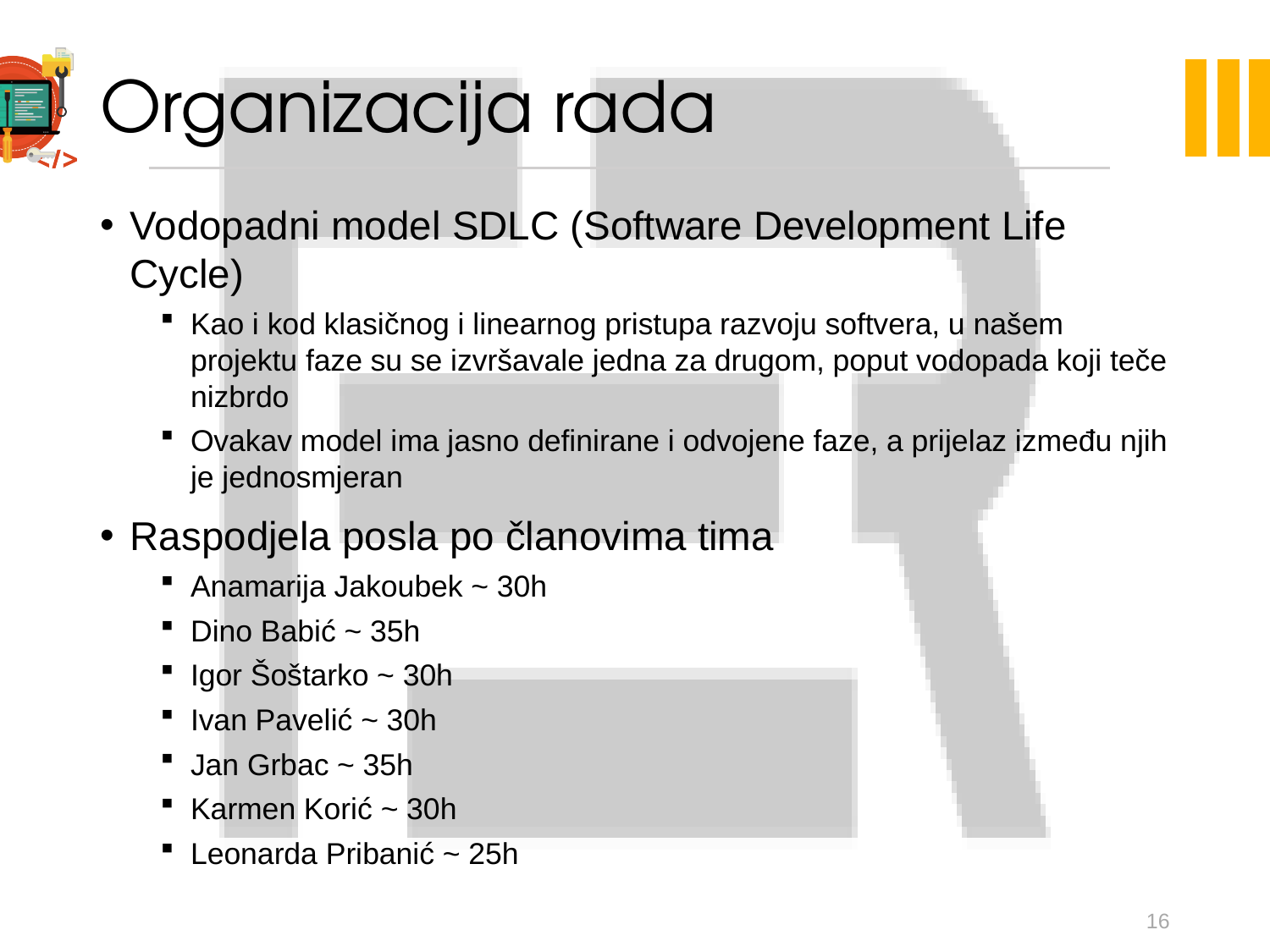

# Organizacija rada
Vodopadni model SDLC (Software Development Life Cycle)
Kao i kod klasičnog i linearnog pristupa razvoju softvera, u našem projektu faze su se izvršavale jedna za drugom, poput vodopada koji teče nizbrdo
Ovakav model ima jasno definirane i odvojene faze, a prijelaz između njih je jednosmjeran
Raspodjela posla po članovima tima
Anamarija Jakoubek ~ 30h
Dino Babić ~ 35h
Igor Šoštarko ~ 30h
Ivan Pavelić ~ 30h
Jan Grbac ~ 35h
Karmen Korić ~ 30h
Leonarda Pribanić ~ 25h
16